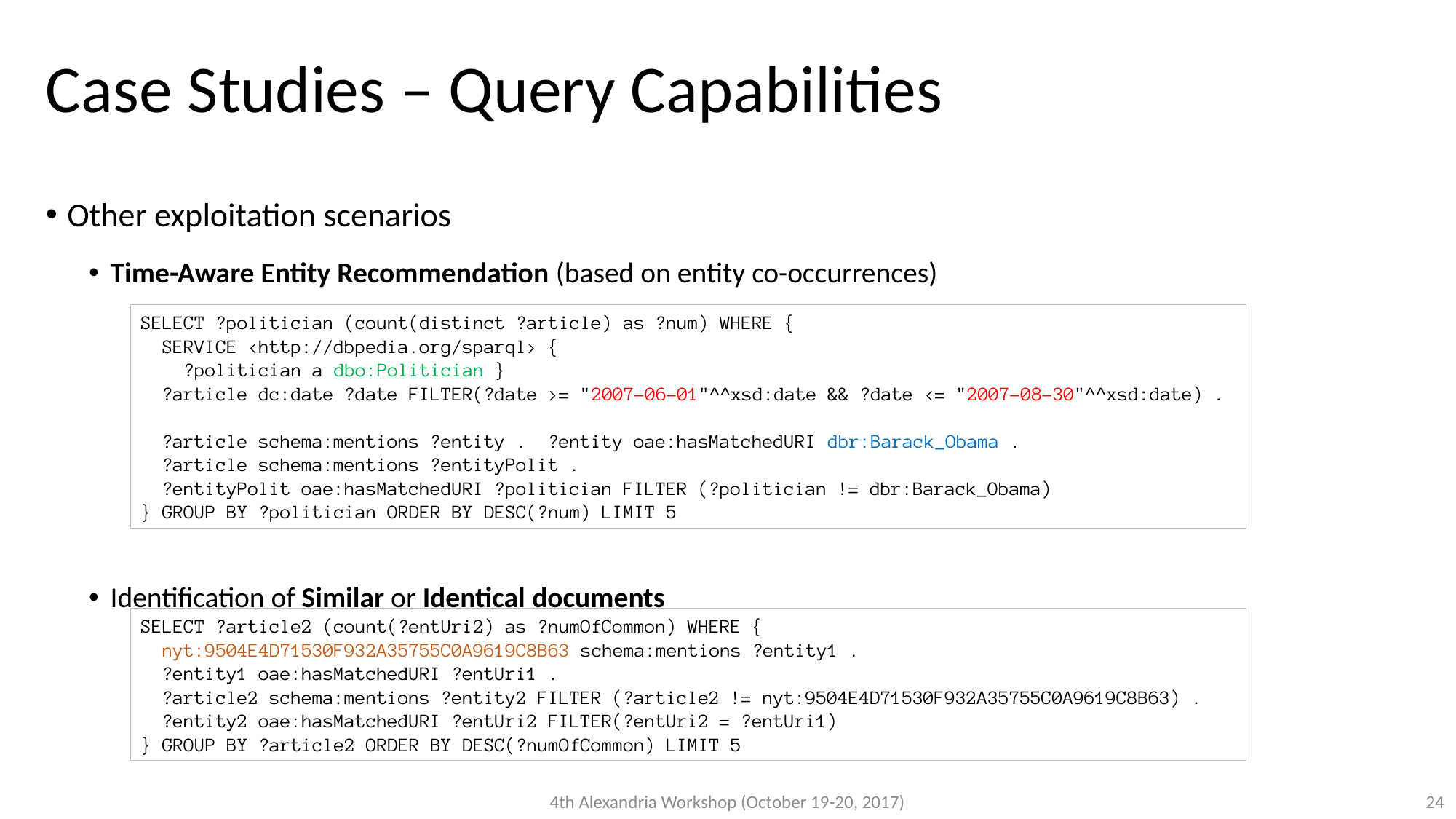

# Case Studies – Query Capabilities
Other exploitation scenarios

Time-Aware Entity Recommendation (based on entity co-occurrences)

Identification of Similar or Identical documents

SELECT ?politician (count(distinct ?article) as ?num) WHERE {
  SERVICE <http://dbpedia.org/sparql> {
    ?politician a dbo:Politician }
  ?article dc:date ?date FILTER(?date >= "2007-06-01"^^xsd:date && ?date <= "2007-08-30"^^xsd:date) .
  ?article schema:mentions ?entity .  ?entity oae:hasMatchedURI dbr:Barack_Obama .
  ?article schema:mentions ?entityPolit .
  ?entityPolit oae:hasMatchedURI ?politician FILTER (?politician != dbr:Barack_Obama)
} GROUP BY ?politician ORDER BY DESC(?num) LIMIT 5
SELECT ?article2 (count(?entUri2) as ?numOfCommon) WHERE {
  nyt:9504E4D71530F932A35755C0A9619C8B63 schema:mentions ?entity1 .
  ?entity1 oae:hasMatchedURI ?entUri1 .
  ?article2 schema:mentions ?entity2 FILTER (?article2 != nyt:9504E4D71530F932A35755C0A9619C8B63) .
  ?entity2 oae:hasMatchedURI ?entUri2 FILTER(?entUri2 = ?entUri1)
} GROUP BY ?article2 ORDER BY DESC(?numOfCommon) LIMIT 5
4th Alexandria Workshop (October 19-20, 2017)
24